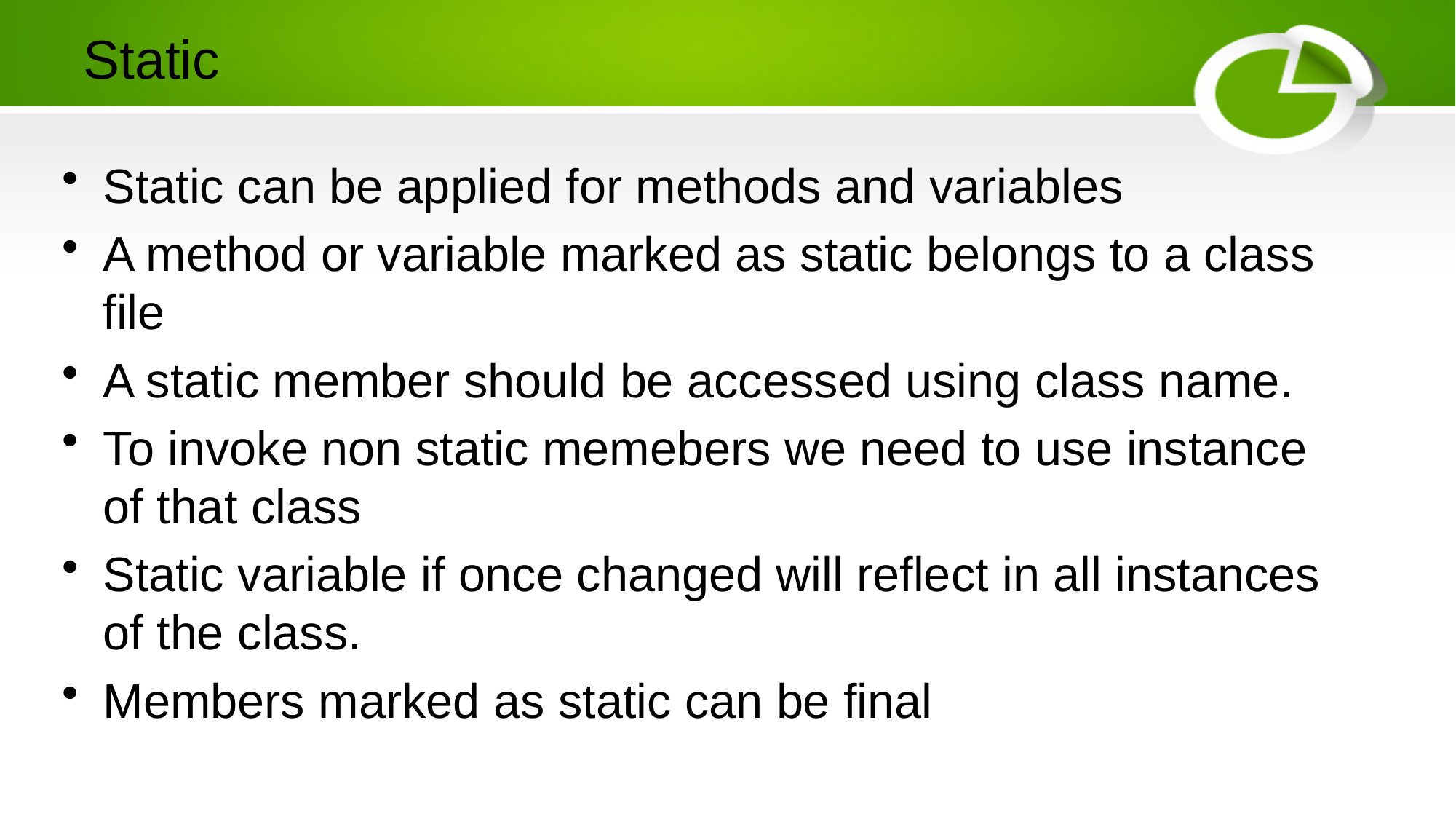

# Static
Static can be applied for methods and variables
A method or variable marked as static belongs to a class file
A static member should be accessed using class name.
To invoke non static memebers we need to use instance of that class
Static variable if once changed will reflect in all instances of the class.
Members marked as static can be final